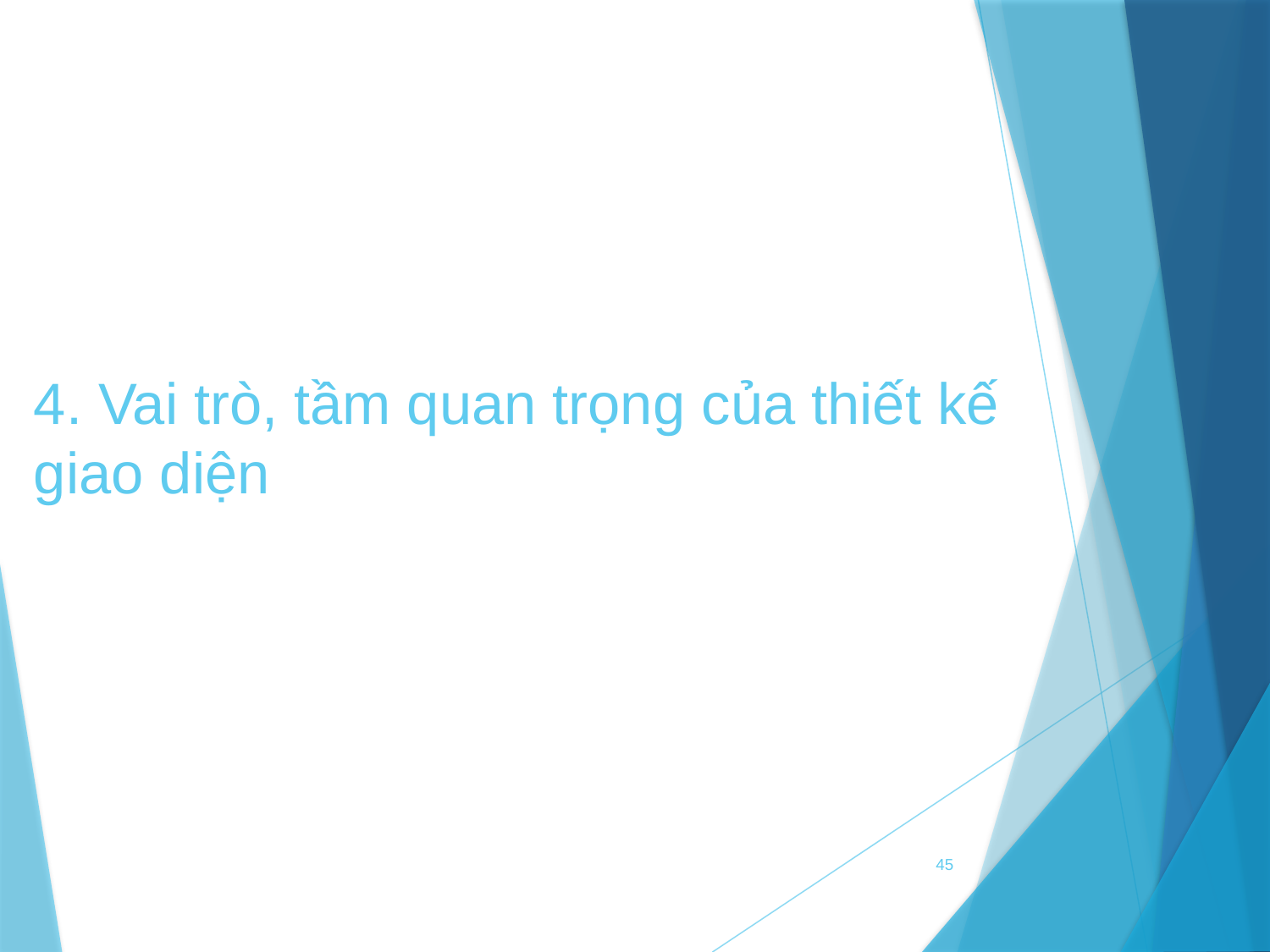

# 4. Vai trò, tầm quan trọng của thiết kế giao diện
45